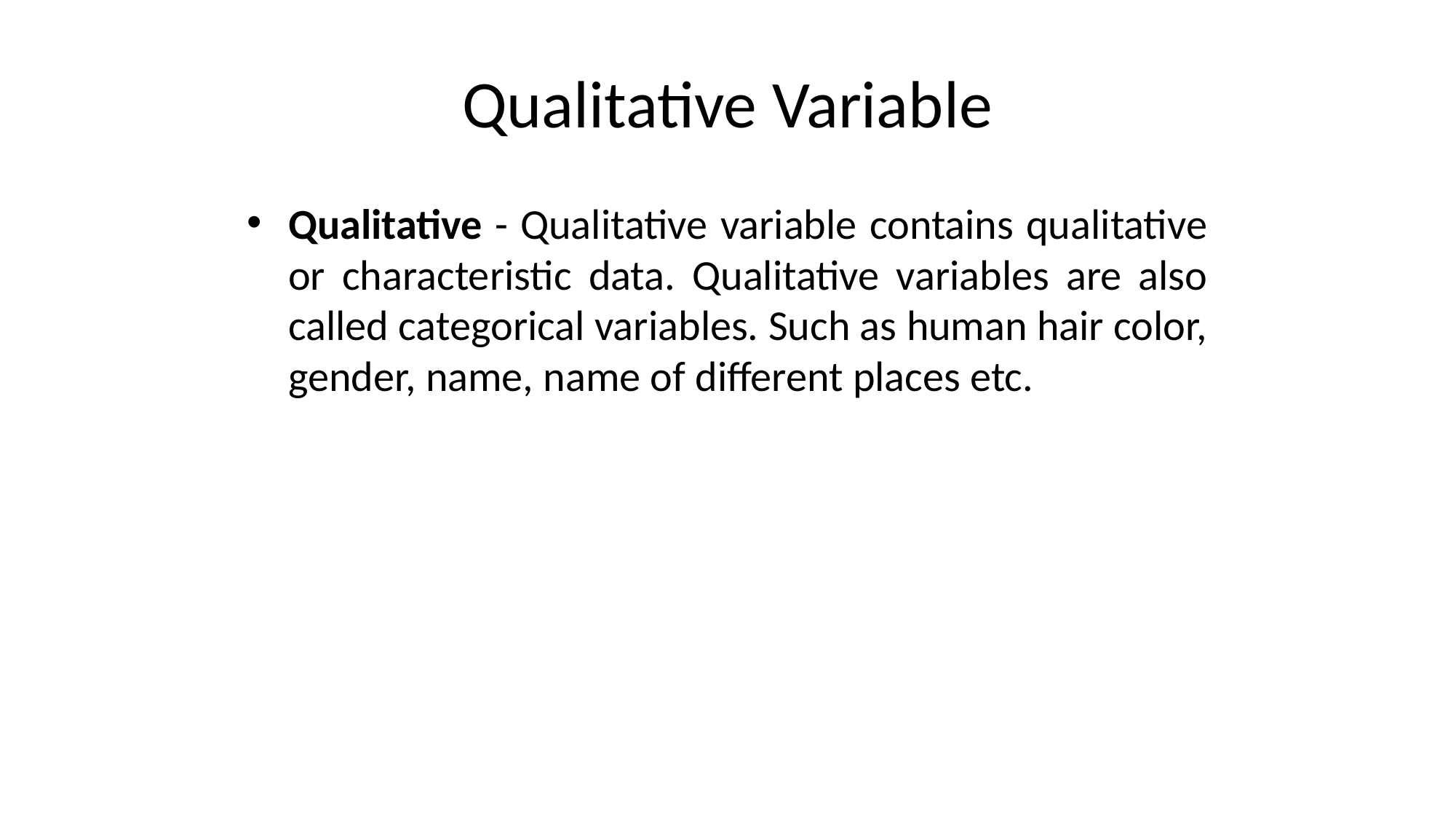

# Qualitative Variable
Qualitative - Qualitative variable contains qualitative or characteristic data. Qualitative variables are also called categorical variables. Such as human hair color, gender, name, name of different places etc.